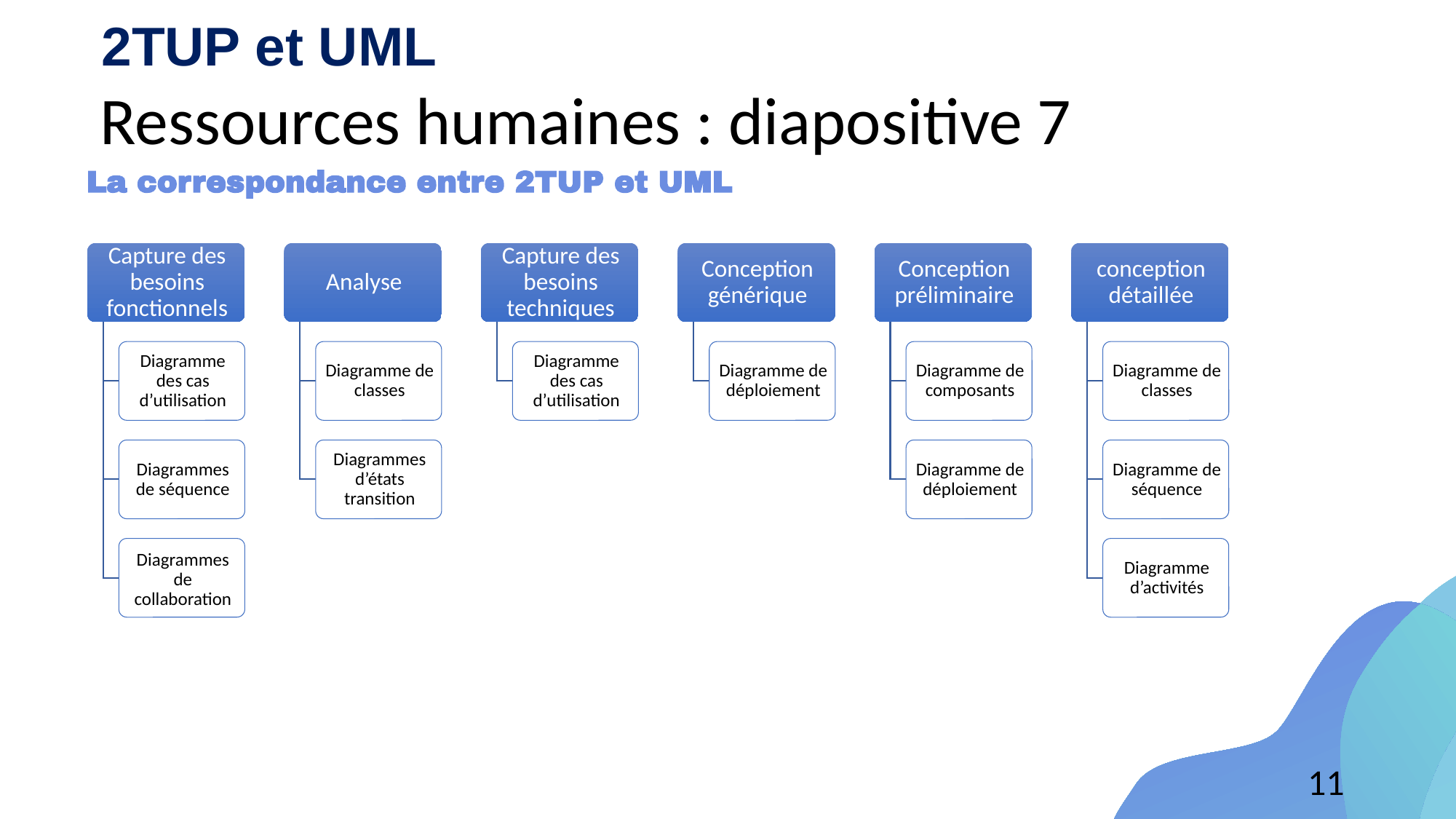

2TUP et UML

La correspondance entre 2TUP et UML

# Ressources humaines : diapositive 7
Capture des besoins fonctionnels
Diagramme des cas d’utilisation
Diagrammes de séquence

Diagrammes de collaboration

Analyse
Diagramme de classes
Diagrammes d’états transition
Capture des besoins techniques
Diagramme des cas d’utilisation
Conception générique
Diagramme de déploiement
Conception préliminaire
Diagramme de composants
Diagramme de déploiement
conception détaillée
Diagramme de classes
Diagramme de séquence
Diagramme d’activités

11